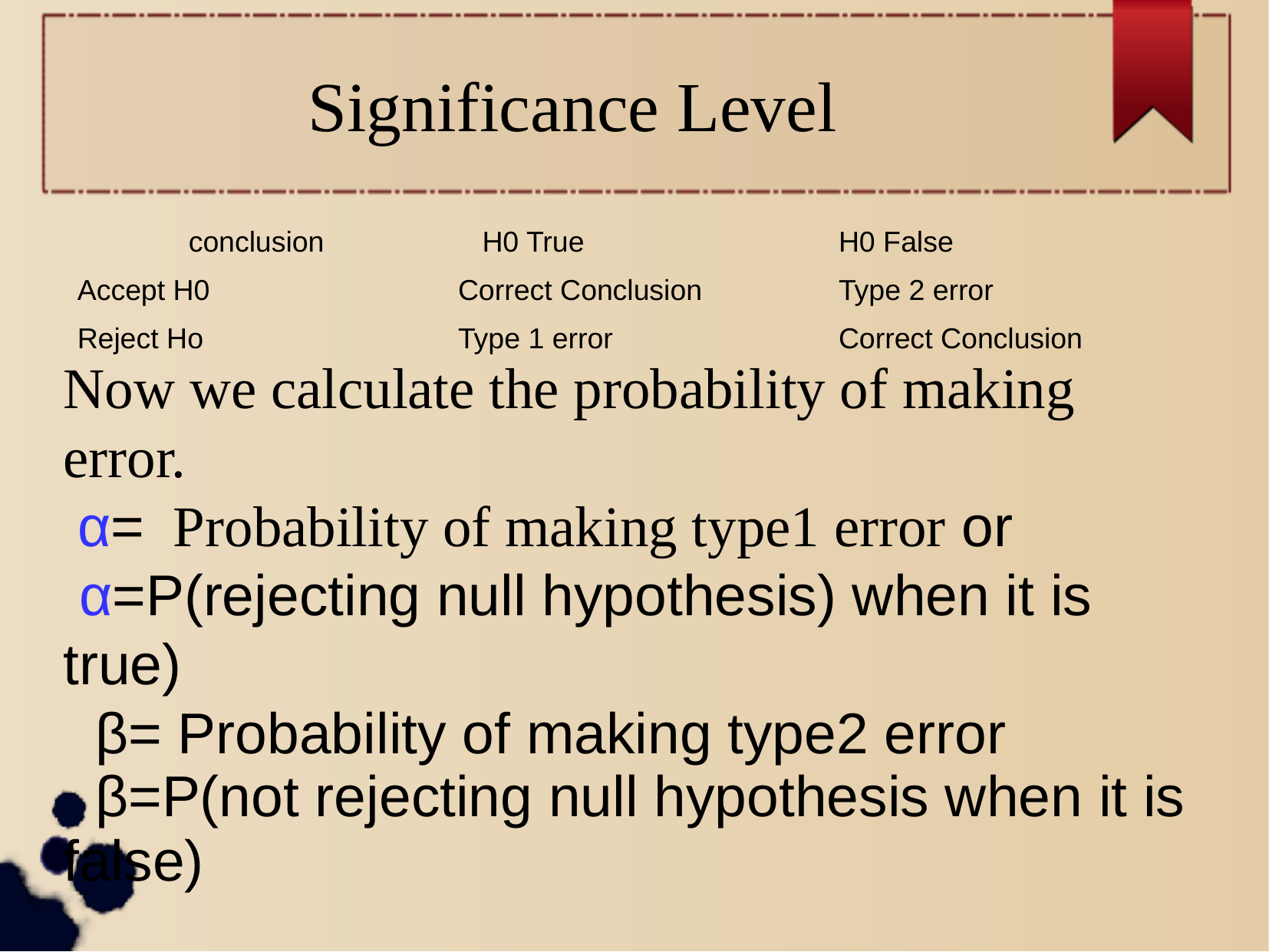

Significance Level
| conclusion | H0 True | H0 False |
| --- | --- | --- |
| Accept H0 | Correct Conclusion | Type 2 error |
| Reject Ho | Type 1 error | Correct Conclusion |
Now we calculate the probability of making error.
 α=  Probability of making type1 error or
 α=P(rejecting null hypothesis) when it is true)
  β= Probability of making type2 error
  β=P(not rejecting null hypothesis when it is false)